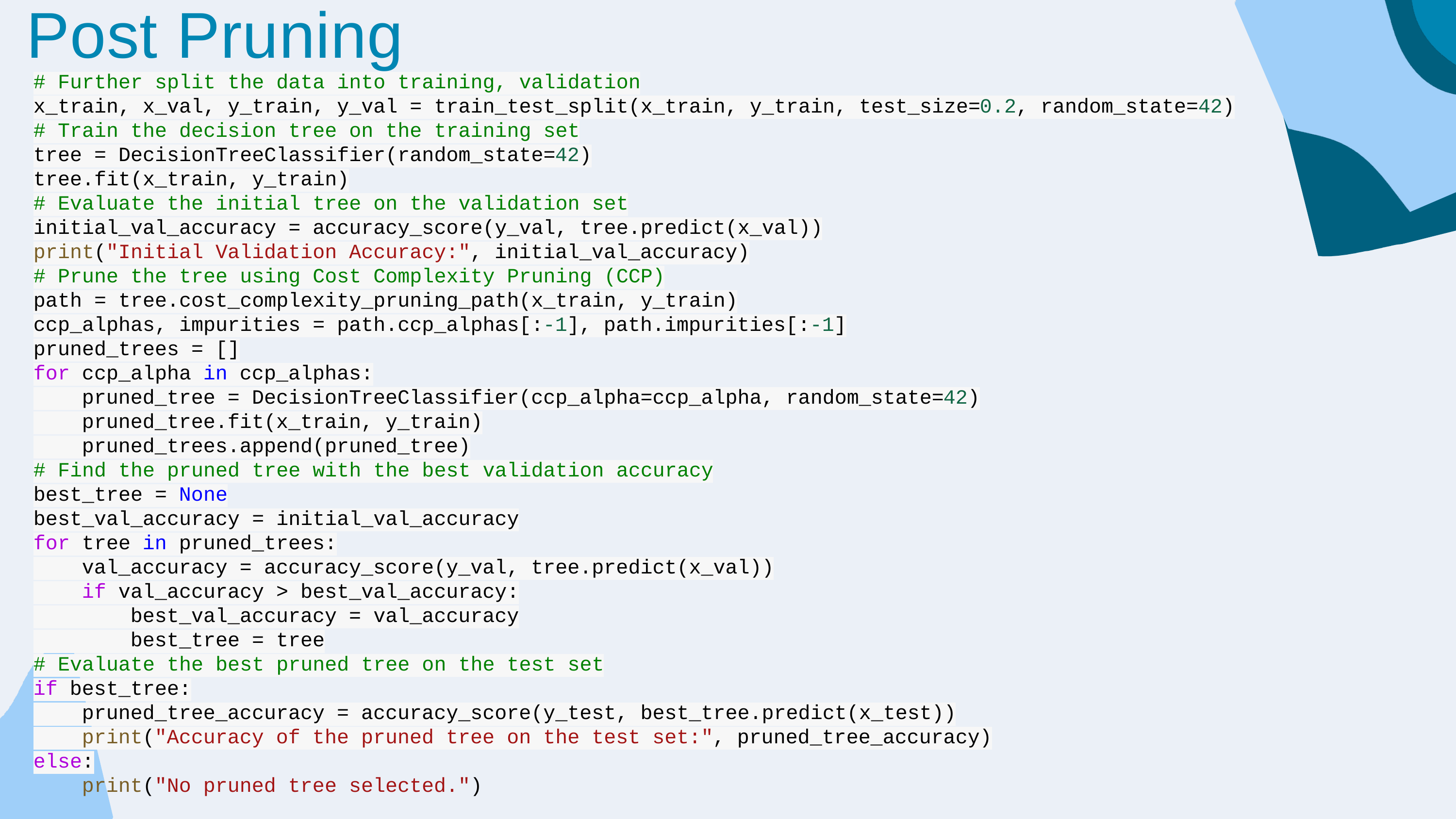

Post Pruning
# Further split the data into training, validation
x_train, x_val, y_train, y_val = train_test_split(x_train, y_train, test_size=0.2, random_state=42)
# Train the decision tree on the training set
tree = DecisionTreeClassifier(random_state=42)
tree.fit(x_train, y_train)
# Evaluate the initial tree on the validation set
initial_val_accuracy = accuracy_score(y_val, tree.predict(x_val))
print("Initial Validation Accuracy:", initial_val_accuracy)
# Prune the tree using Cost Complexity Pruning (CCP)
path = tree.cost_complexity_pruning_path(x_train, y_train)
ccp_alphas, impurities = path.ccp_alphas[:-1], path.impurities[:-1]
pruned_trees = []
for ccp_alpha in ccp_alphas:
    pruned_tree = DecisionTreeClassifier(ccp_alpha=ccp_alpha, random_state=42)
    pruned_tree.fit(x_train, y_train)
    pruned_trees.append(pruned_tree)
# Find the pruned tree with the best validation accuracy
best_tree = None
best_val_accuracy = initial_val_accuracy
for tree in pruned_trees:
    val_accuracy = accuracy_score(y_val, tree.predict(x_val))
    if val_accuracy > best_val_accuracy:
        best_val_accuracy = val_accuracy
        best_tree = tree
# Evaluate the best pruned tree on the test set
if best_tree:
    pruned_tree_accuracy = accuracy_score(y_test, best_tree.predict(x_test))
    print("Accuracy of the pruned tree on the test set:", pruned_tree_accuracy)
else:
    print("No pruned tree selected.")